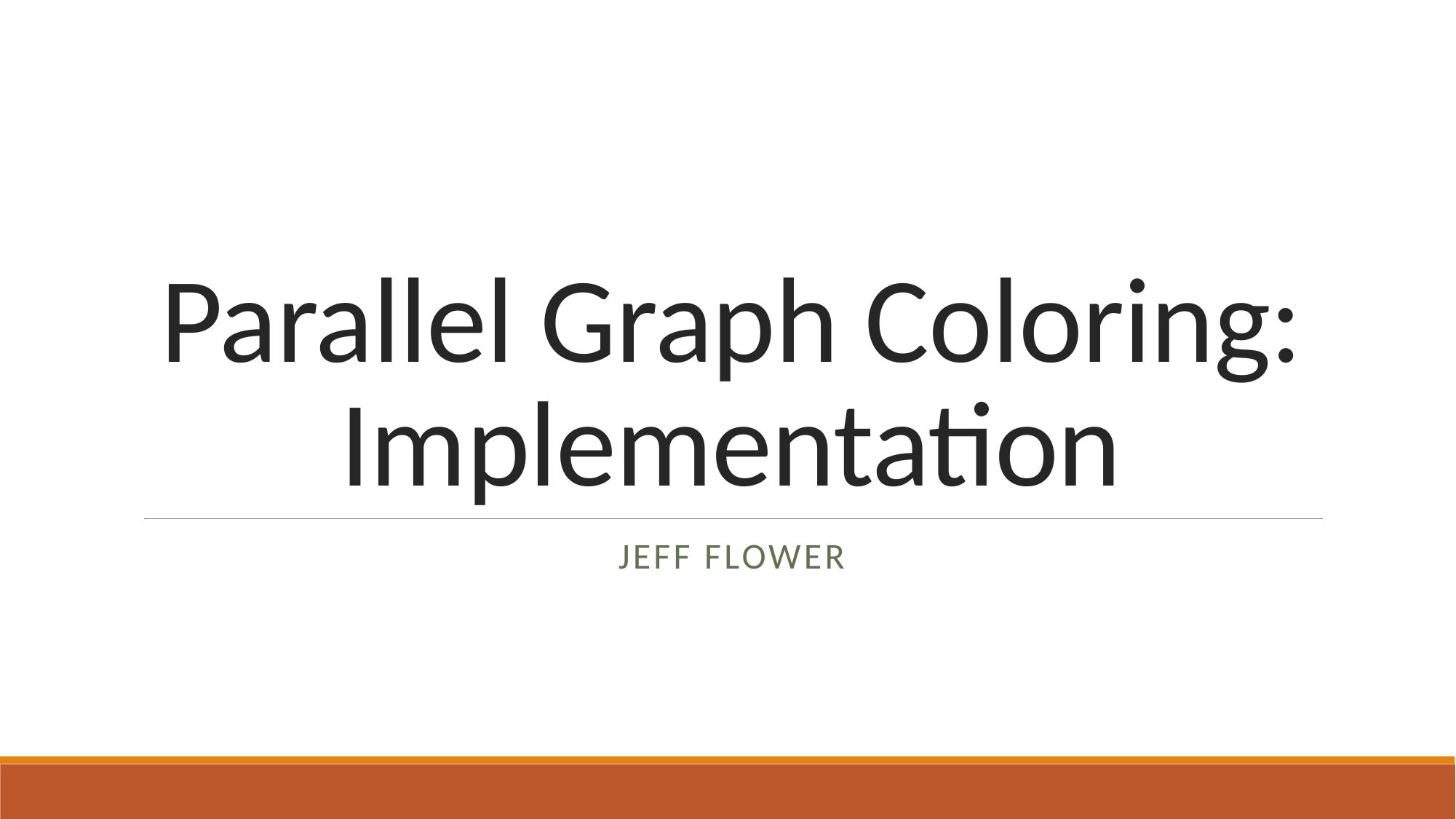

# Parallel Graph Coloring: Implementation
Jeff Flower